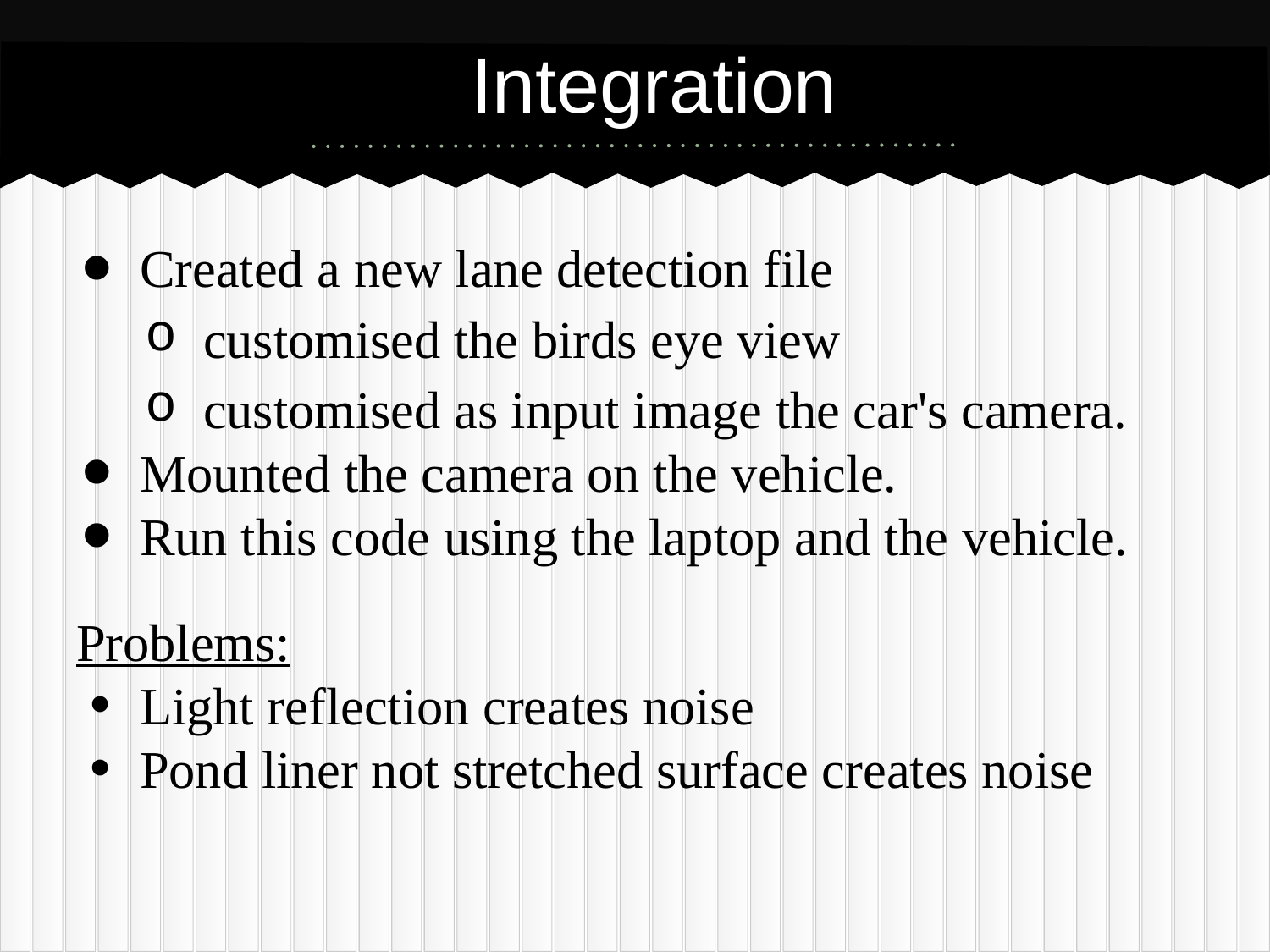

# Integration
Created a new lane detection file
customised the birds eye view
customised as input image the car's camera.
Mounted the camera on the vehicle.
Run this code using the laptop and the vehicle.

Problems:
Light reflection creates noise
Pond liner not stretched surface creates noise